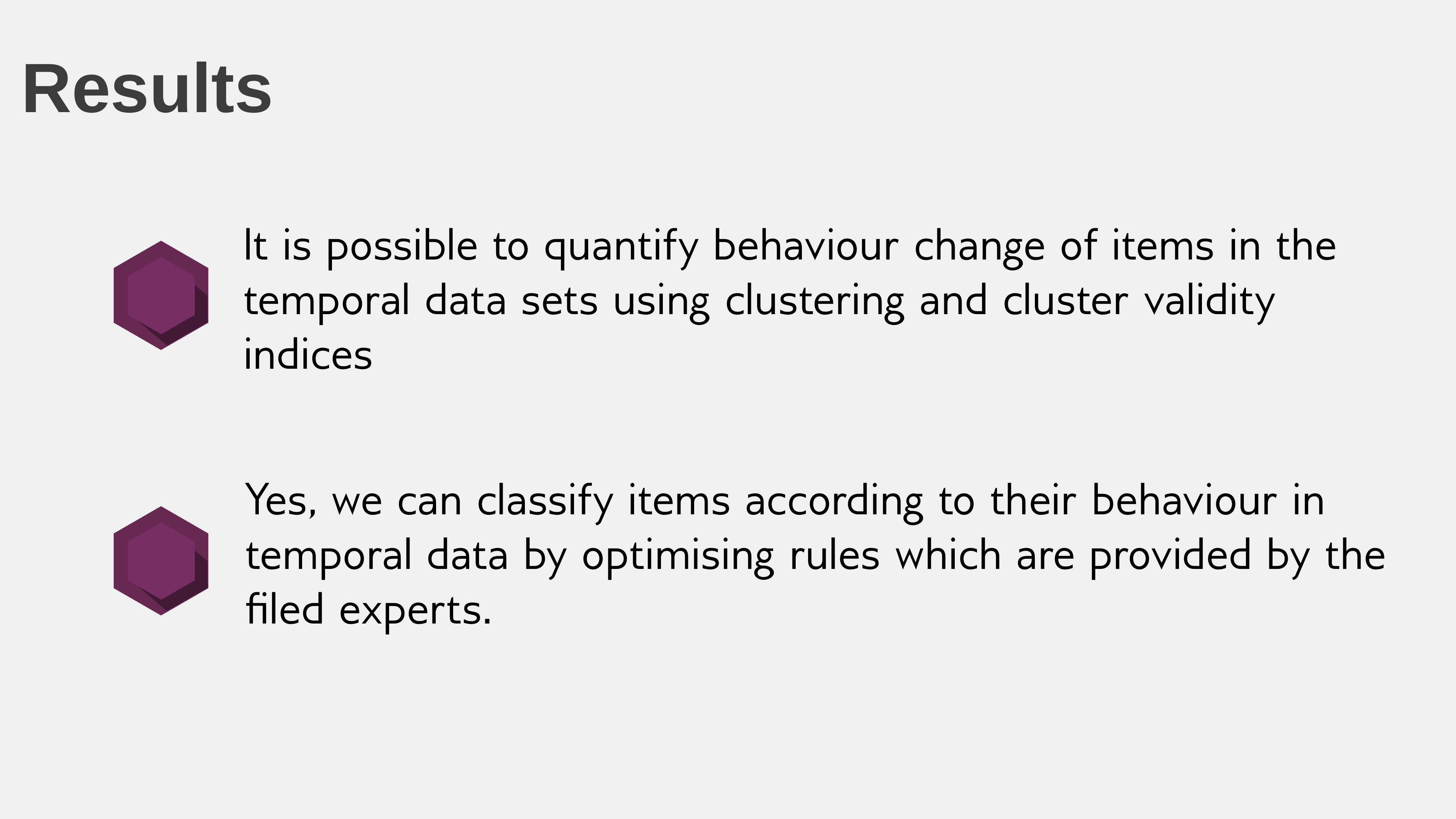

Results
It is possible to quantify behaviour change of items in the temporal data sets using clustering and cluster validity indices

Yes, we can classify items according to their behaviour in temporal data by optimising rules which are provided by the filed experts.